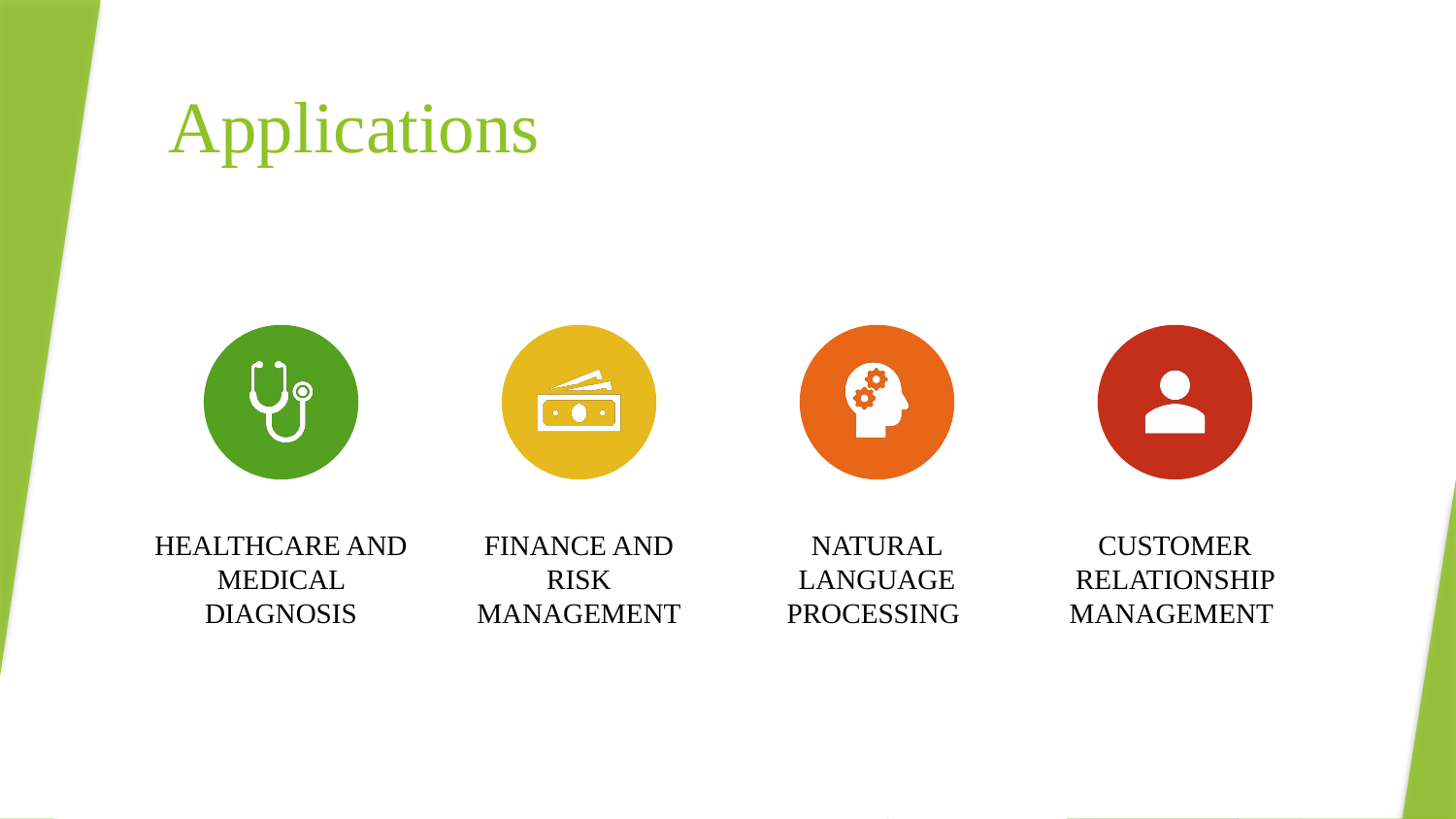

# Applications
Healthcare and Medical Diagnosis
Finance and Risk Management
Natural language processing
Customer relationship management